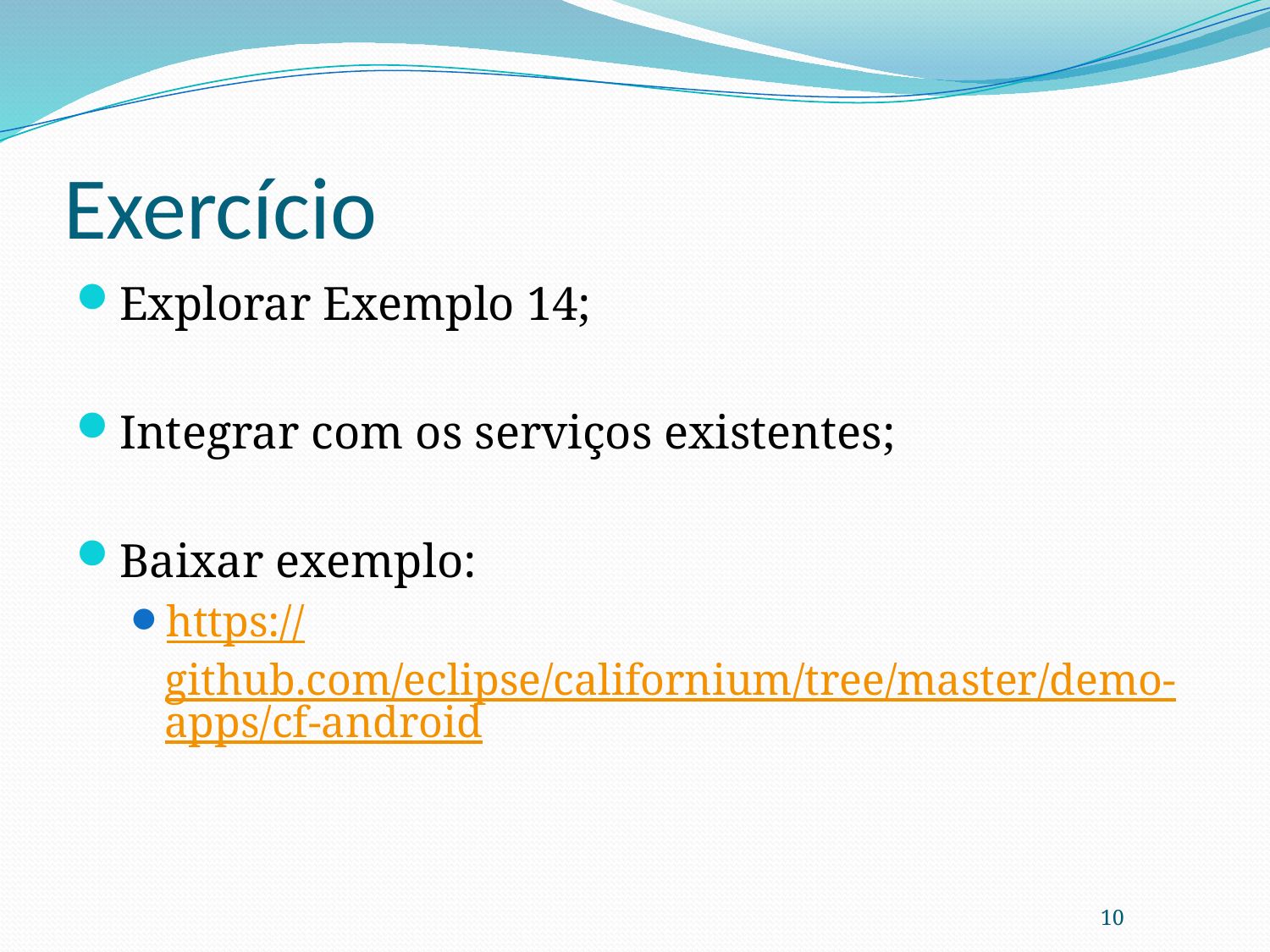

# Exercício
Explorar Exemplo 14;

Integrar com os serviços existentes;

Baixar exemplo:
https://github.com/eclipse/californium/tree/master/demo-apps/cf-android

10